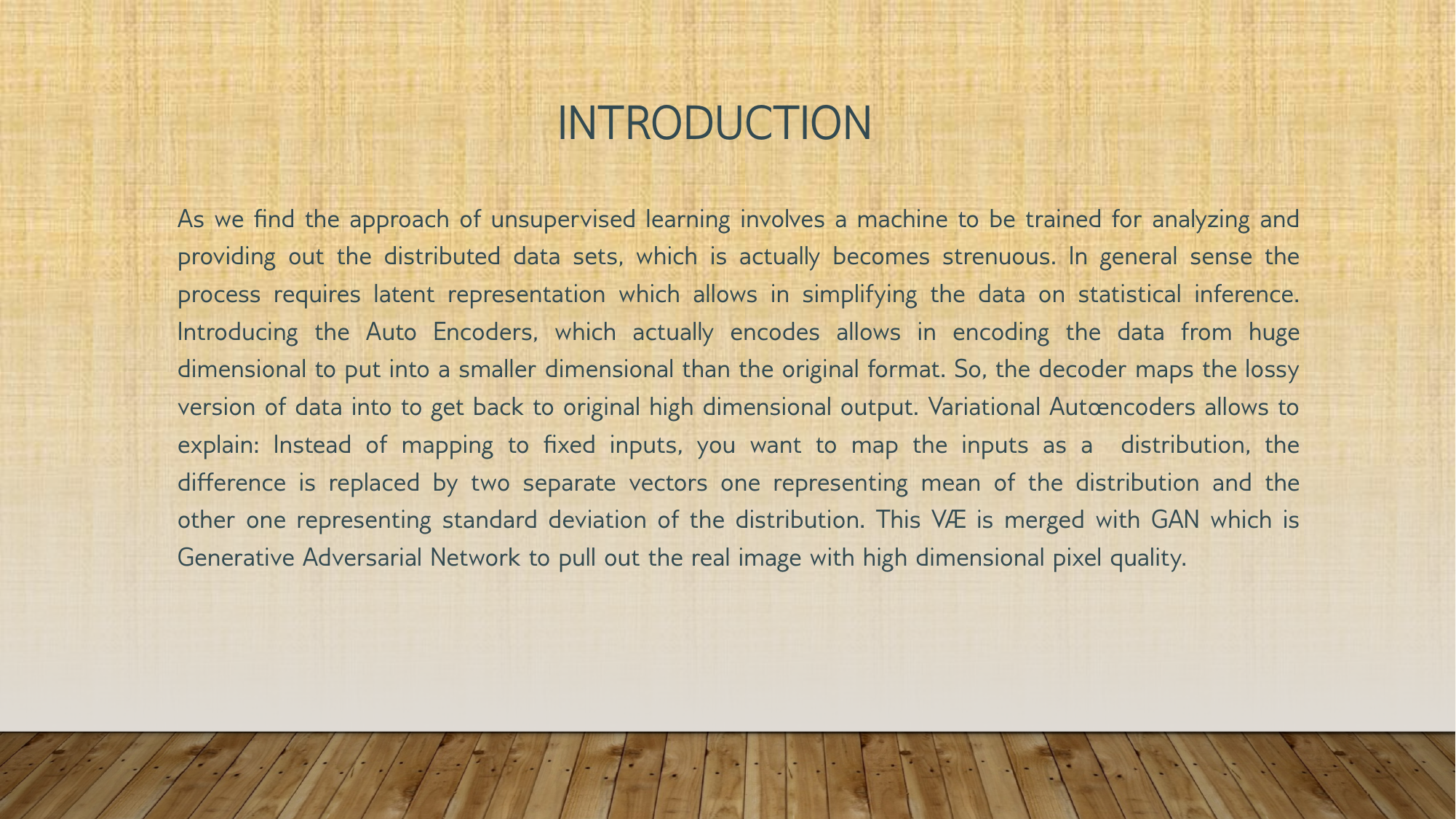

# Introduction
As we find the approach of unsupervised learning involves a machine to be trained for analyzing and providing out the distributed data sets, which is actually becomes strenuous. In general sense the process requires latent representation which allows in simplifying the data on statistical inference. Introducing the Auto Encoders, which actually encodes allows in encoding the data from huge dimensional to put into a smaller dimensional than the original format. So, the decoder maps the lossy version of data into to get back to original high dimensional output. Variational Autoencoders allows to explain: Instead of mapping to fixed inputs, you want to map the inputs as a  distribution, the difference is replaced by two separate vectors one representing mean of the distribution and the other one representing standard deviation of the distribution. This VAE is merged with GAN which is Generative Adversarial Network to pull out the real image with high dimensional pixel quality.